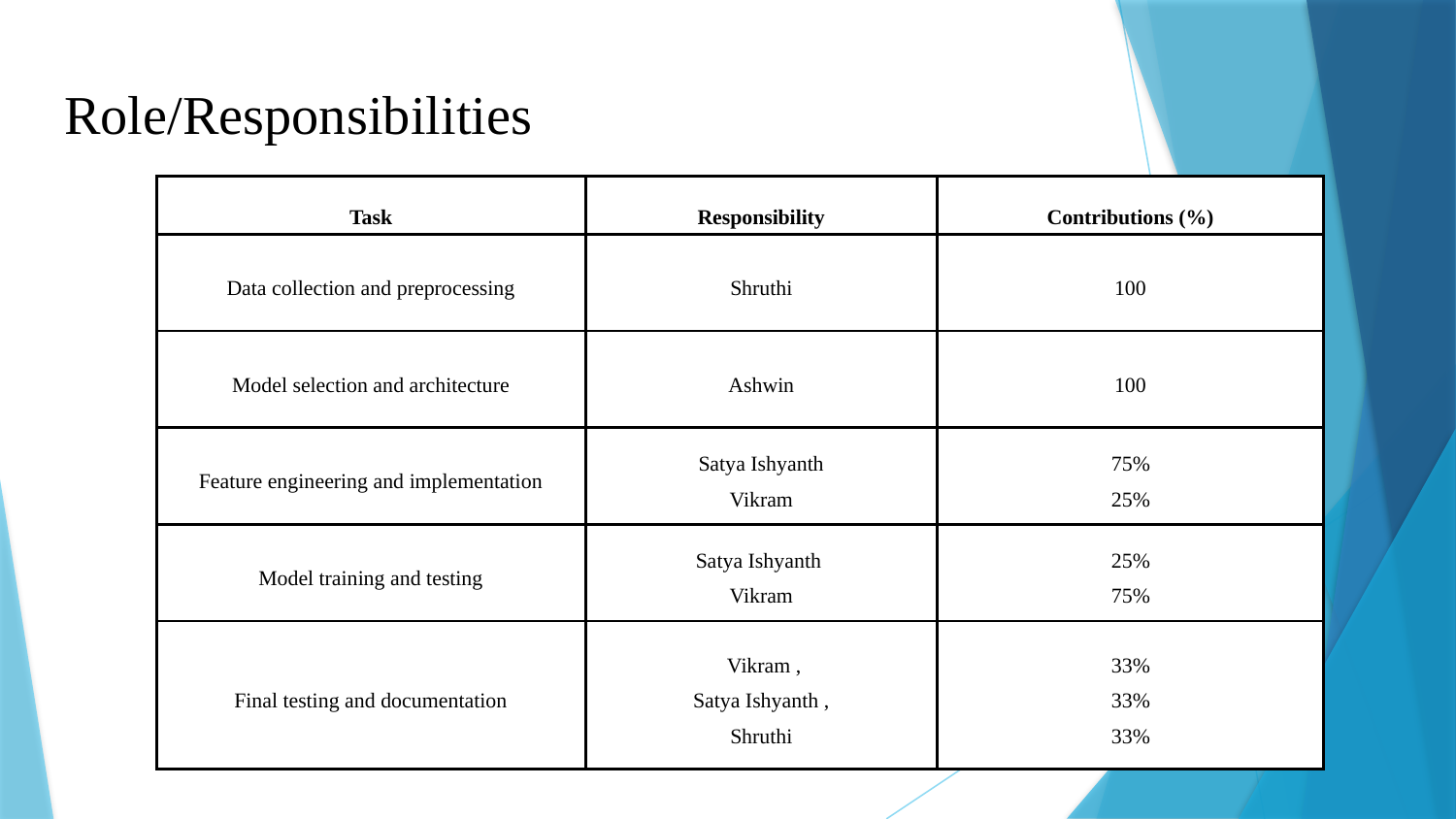

# Role/Responsibilities
| Task | Responsibility | Contributions (%) |
| --- | --- | --- |
| Data collection and preprocessing | Shruthi | 100 |
| Model selection and architecture | Ashwin | 100 |
| Feature engineering and implementation | Satya Ishyanth Vikram | 75% 25% |
| Model training and testing | Satya Ishyanth Vikram | 25% 75% |
| Final testing and documentation | Vikram , Satya Ishyanth , Shruthi | 33% 33% 33% |